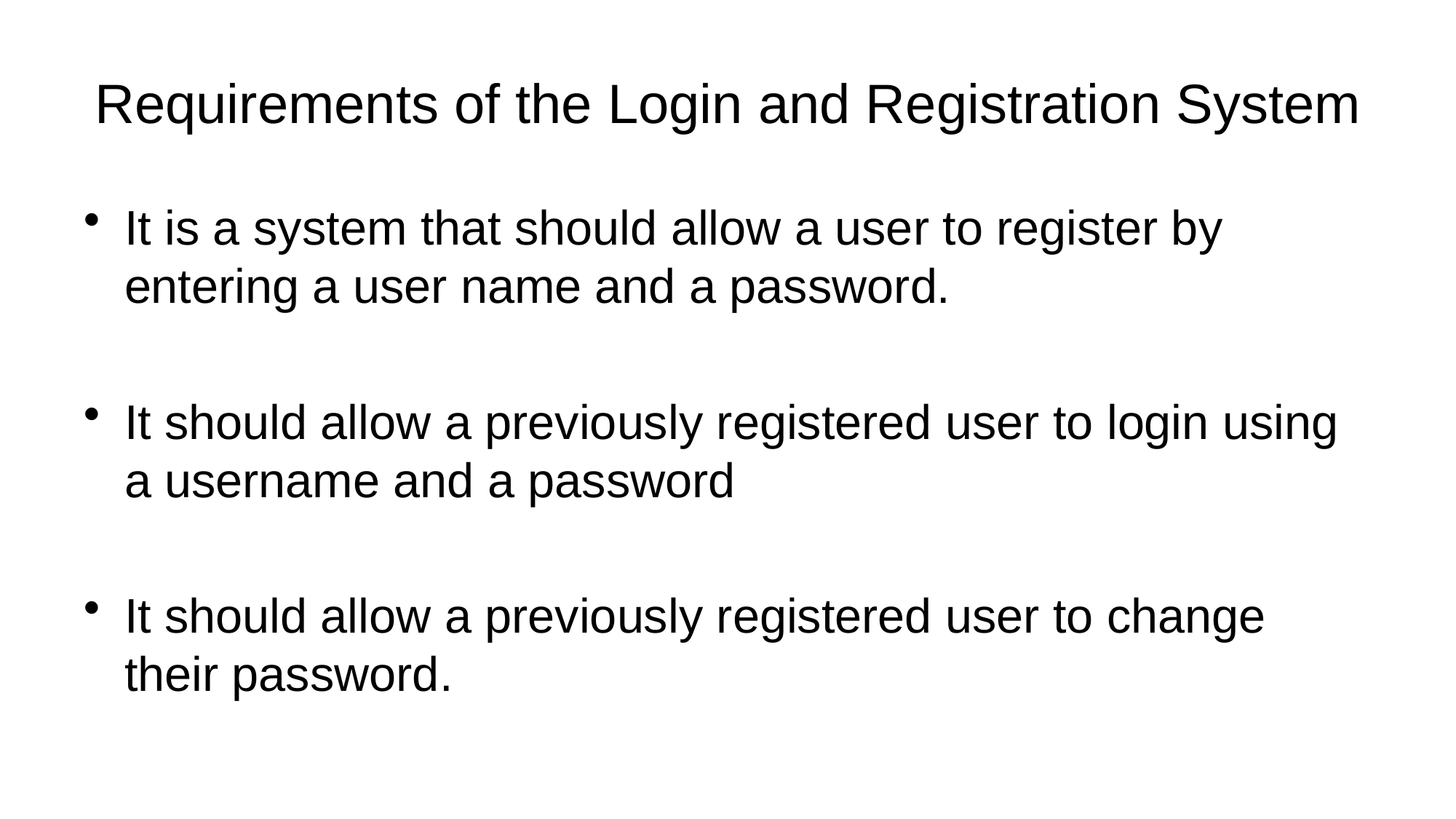

# Requirements of the Login and Registration System
It is a system that should allow a user to register by entering a user name and a password.

It should allow a previously registered user to login using a username and a password

It should allow a previously registered user to change their password.